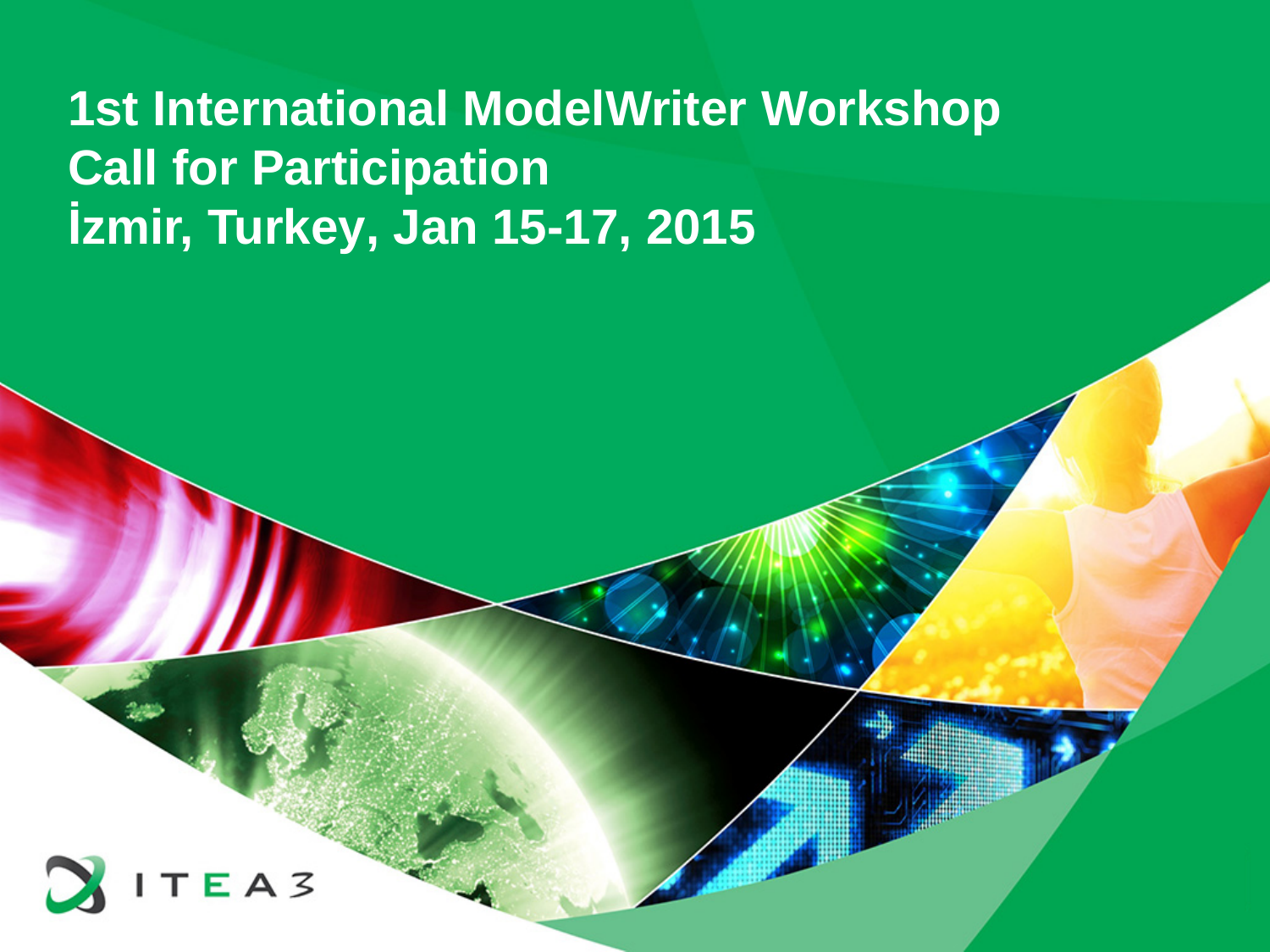

# 1st International ModelWriter Workshop Call for Participation İzmir, Turkey, Jan 15-17, 2015